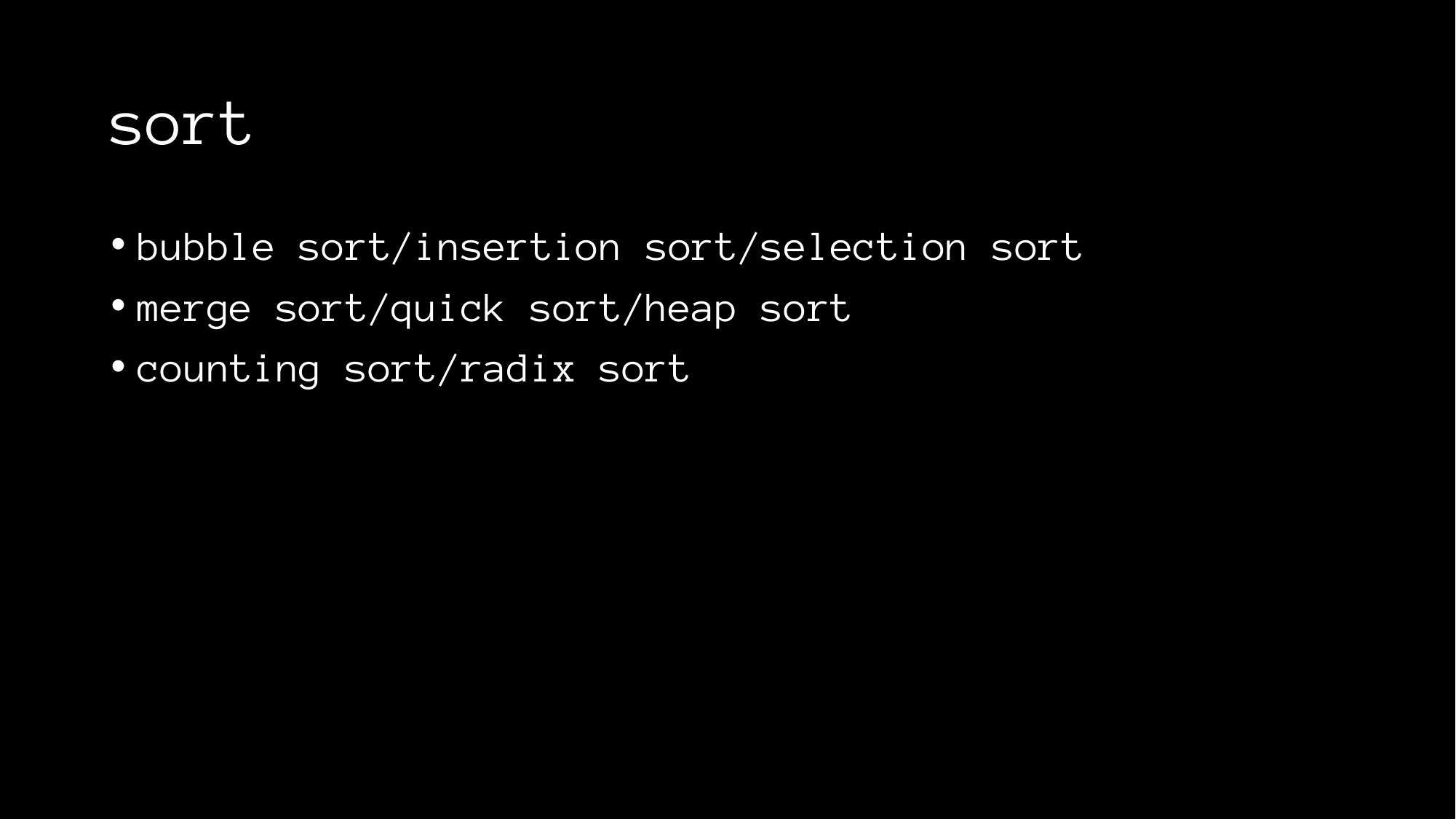

# sort
bubble sort/insertion sort/selection sort
merge sort/quick sort/heap sort
counting sort/radix sort